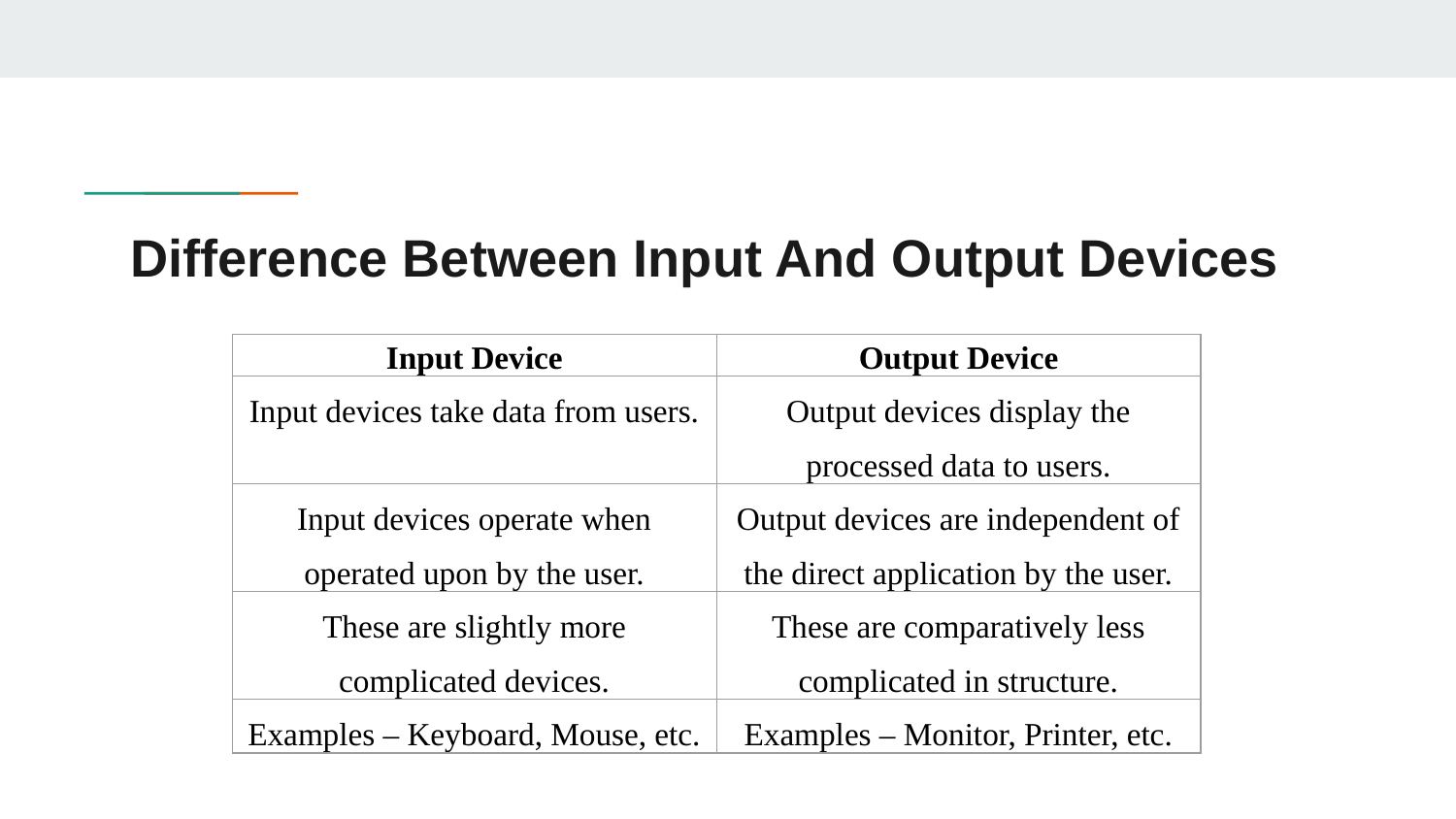

# Difference Between Input And Output Devices
| Input Device | Output Device |
| --- | --- |
| Input devices take data from users. | Output devices display the processed data to users. |
| Input devices operate when operated upon by the user. | Output devices are independent of the direct application by the user. |
| These are slightly more complicated devices. | These are comparatively less complicated in structure. |
| Examples – Keyboard, Mouse, etc. | Examples – Monitor, Printer, etc. |